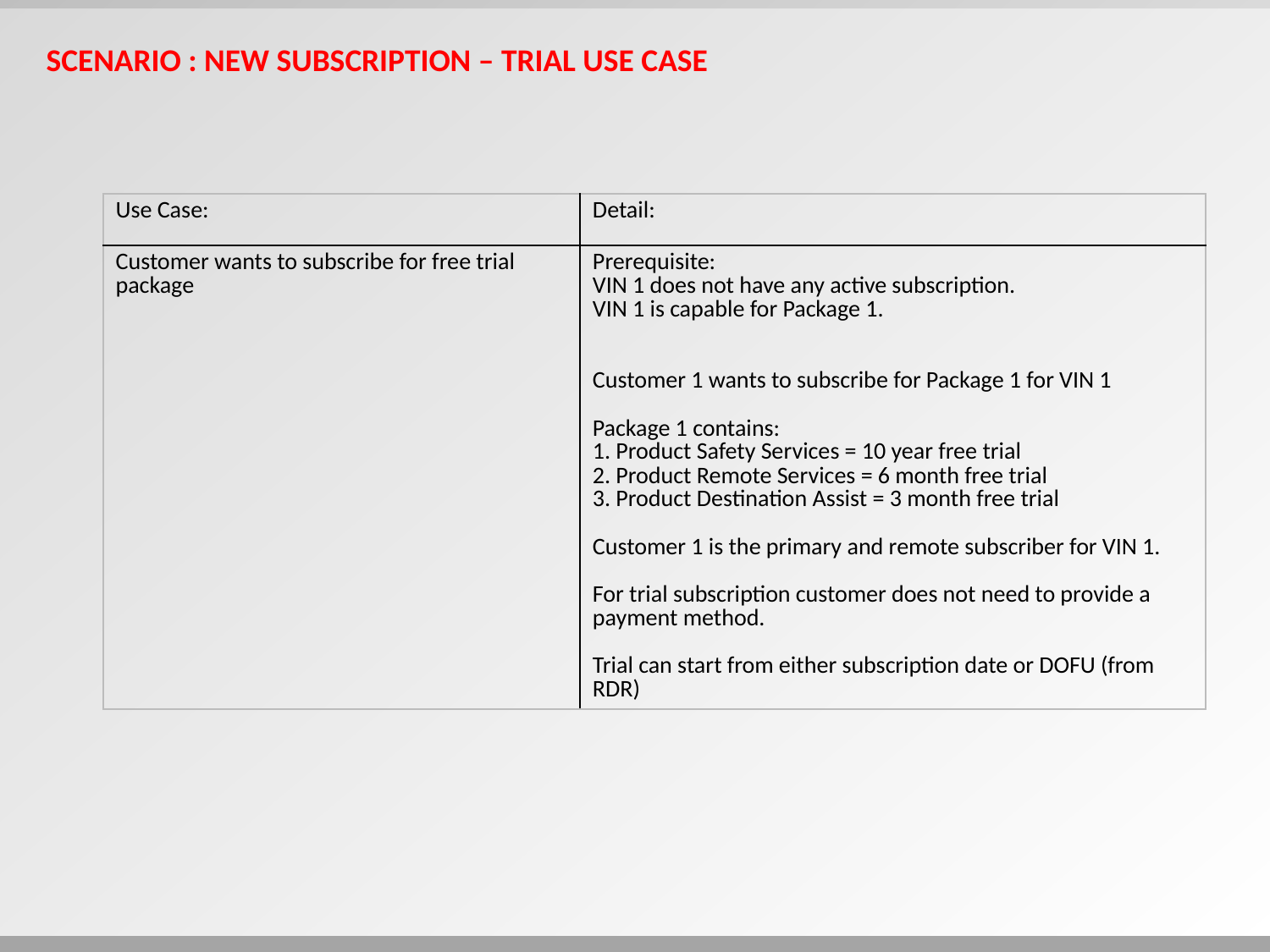

Scenario : New Subscription – trial Use Case

| Use Case: | Detail: |
| --- | --- |
| Customer wants to subscribe for free trial package | Prerequisite: VIN 1 does not have any active subscription. VIN 1 is capable for Package 1. Customer 1 wants to subscribe for Package 1 for VIN 1 Package 1 contains: 1. Product Safety Services = 10 year free trial 2. Product Remote Services = 6 month free trial 3. Product Destination Assist = 3 month free trial Customer 1 is the primary and remote subscriber for VIN 1. For trial subscription customer does not need to provide a payment method. Trial can start from either subscription date or DOFU (from RDR) |